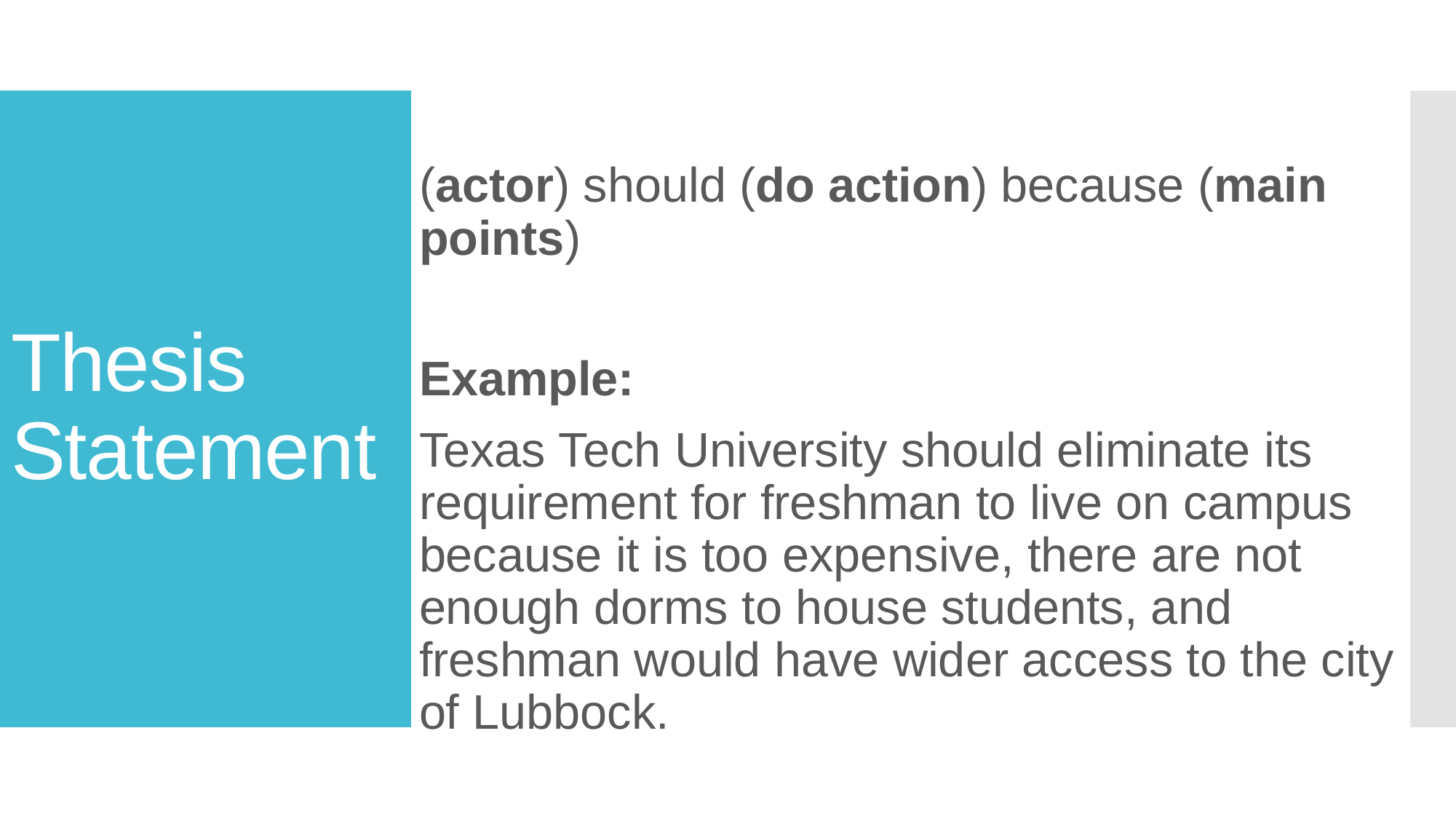

(actor) should (do action) because (main points)

Example:
Texas Tech University should eliminate its requirement for freshman to live on campus  because it is too expensive, there are not enough dorms to house students, and freshman would have wider access to the city of Lubbock.
# Thesis Statement